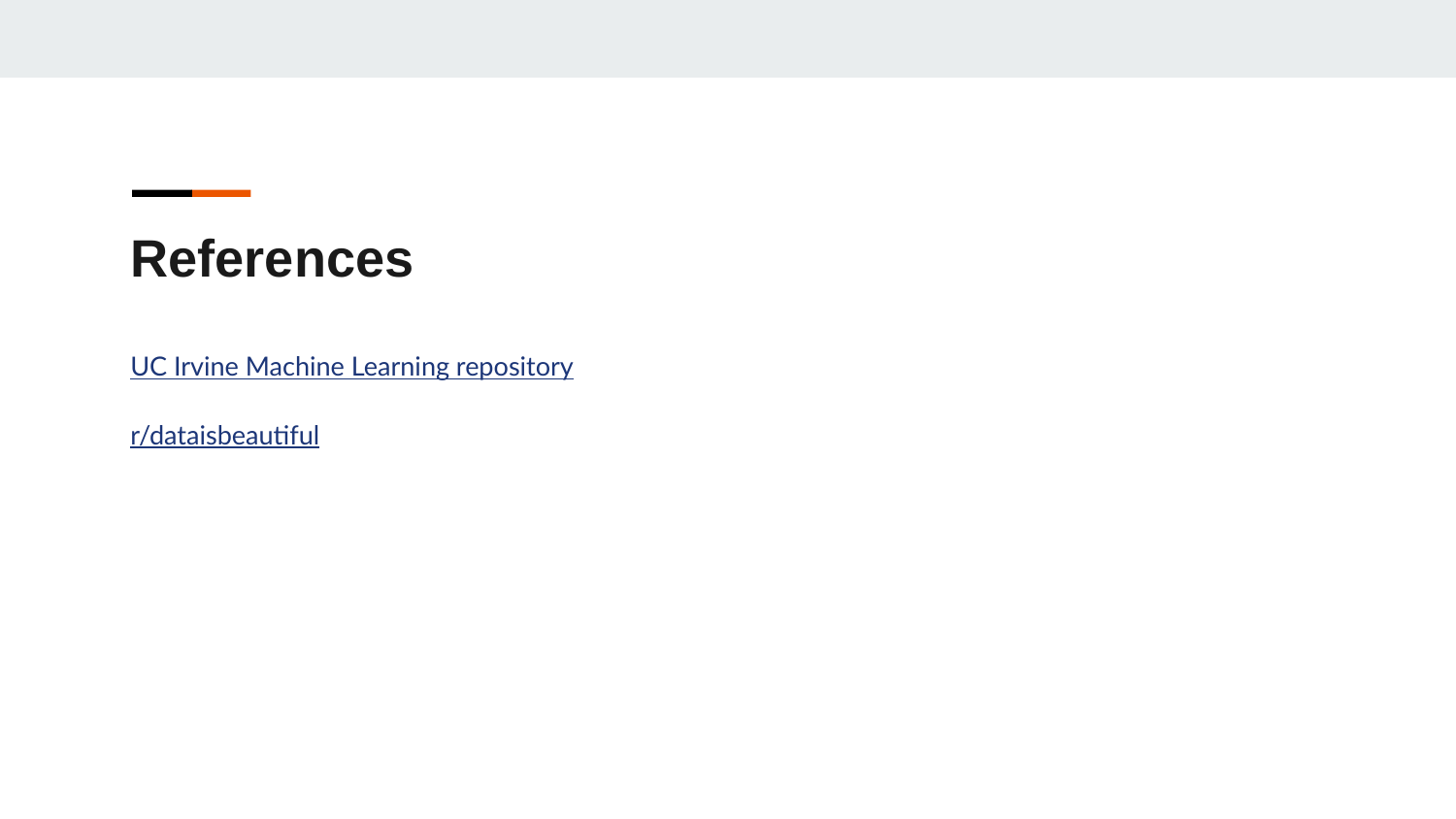

References
UC Irvine Machine Learning repository
r/dataisbeautiful